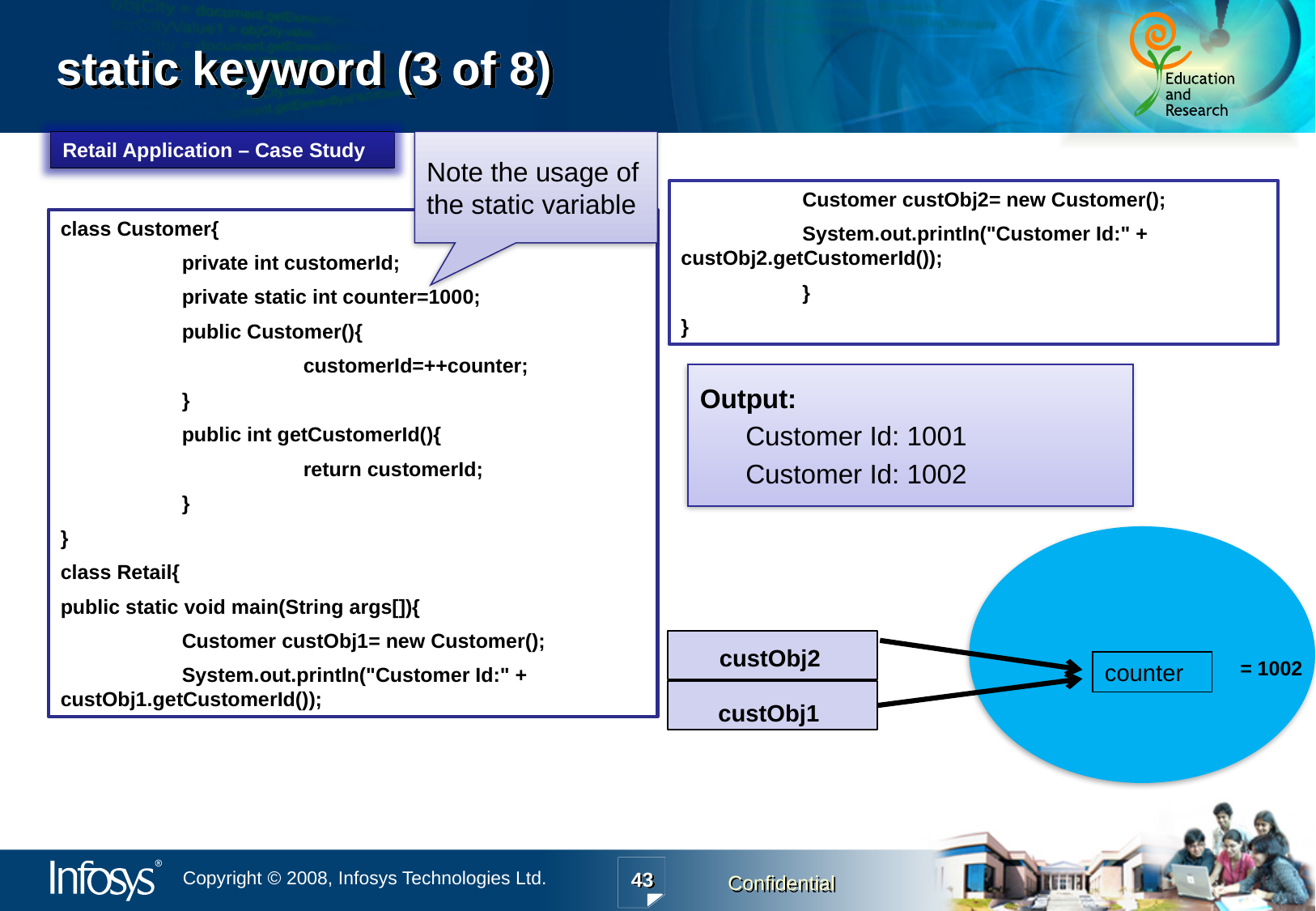

# static keyword (3 of 8)
Retail Application – Case Study
Note the usage of the static variable
	Customer custObj2= new Customer();
	System.out.println("Customer Id:" + custObj2.getCustomerId());
	}
}
class Customer{
	private int customerId;
	private static int counter=1000;
	public Customer(){
		customerId=++counter;
	}
	public int getCustomerId(){
		return customerId;
	}
}
class Retail{
public static void main(String args[]){
	Customer custObj1= new Customer();
	System.out.println("Customer Id:" + custObj1.getCustomerId());
Output:
	Customer Id: 1001
	Customer Id: 1002

custObj2
= 1002
counter

custObj1
43